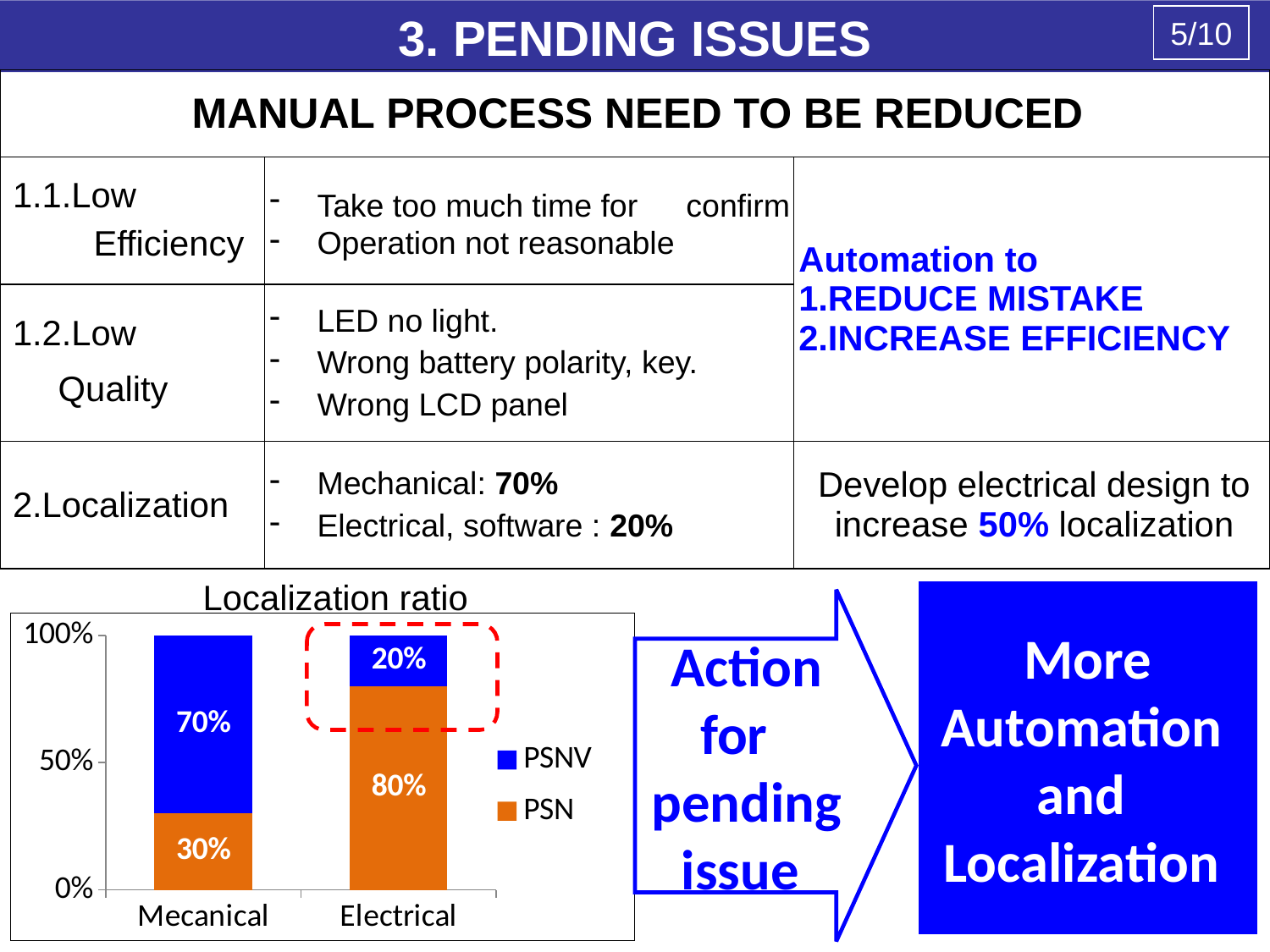

3. PENDING ISSUES
5/10
| MANUAL PROCESS NEED TO BE REDUCED |  |  |
| --- | --- | --- |
| 1.1.Low 　　Efficiency | Take too much time for　confirm Operation not reasonable | Automation to 1.REDUCE MISTAKE 2.INCREASE EFFICIENCY |
| 1.2.Low 　Quality | LED no light. Wrong battery polarity, key. Wrong LCD panel |  |
| 2.Localization | Mechanical: 70% Electrical, software : 20% | Develop electrical design to increase 50% localization |
Localization ratio
More Automation  and  Localization
Action for
pending issue

### Chart

| Category | PSN | PSNV |
|---|---|---|
| Mecanical | 0.3 | 0.7 |
| Electrical | 0.8 | 0.2 |